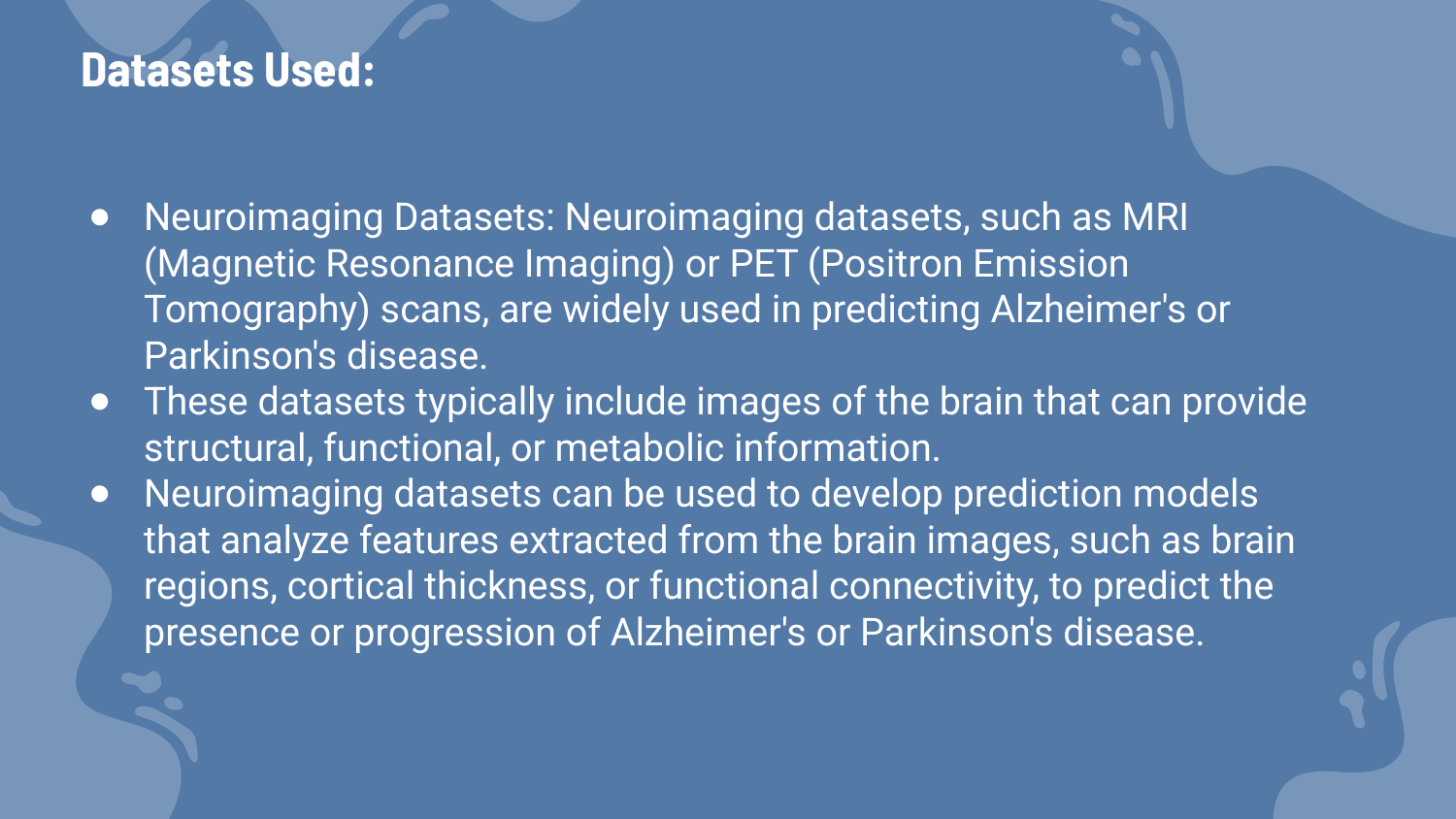

# Datasets Used:
Neuroimaging Datasets: Neuroimaging datasets, such as MRI (Magnetic Resonance Imaging) or PET (Positron Emission Tomography) scans, are widely used in predicting Alzheimer's or Parkinson's disease.
These datasets typically include images of the brain that can provide structural, functional, or metabolic information.
Neuroimaging datasets can be used to develop prediction models that analyze features extracted from the brain images, such as brain regions, cortical thickness, or functional connectivity, to predict the presence or progression of Alzheimer's or Parkinson's disease.